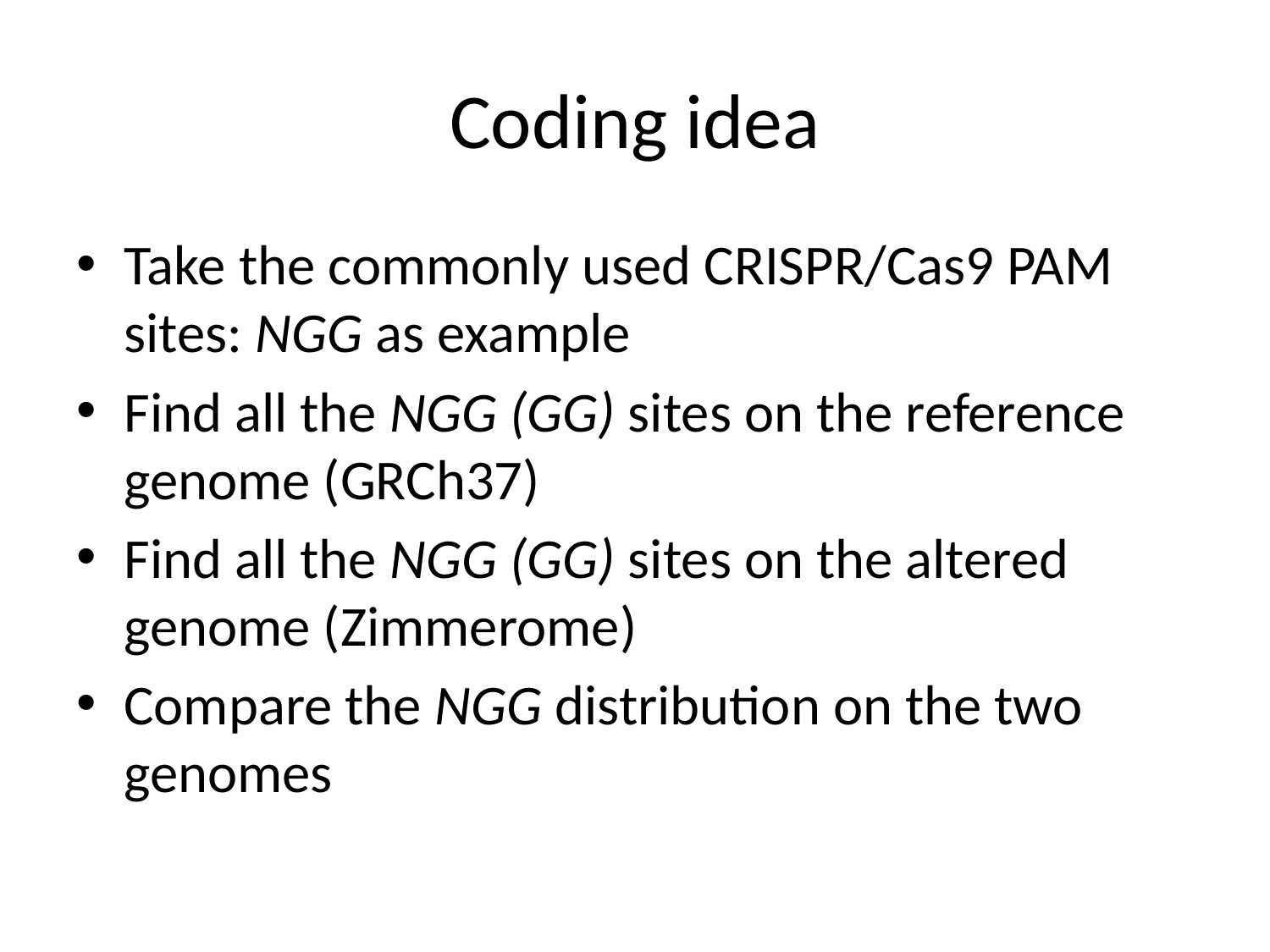

# Coding idea
Take the commonly used CRISPR/Cas9 PAM sites: NGG as example
Find all the NGG (GG) sites on the reference genome (GRCh37)
Find all the NGG (GG) sites on the altered genome (Zimmerome)
Compare the NGG distribution on the two genomes